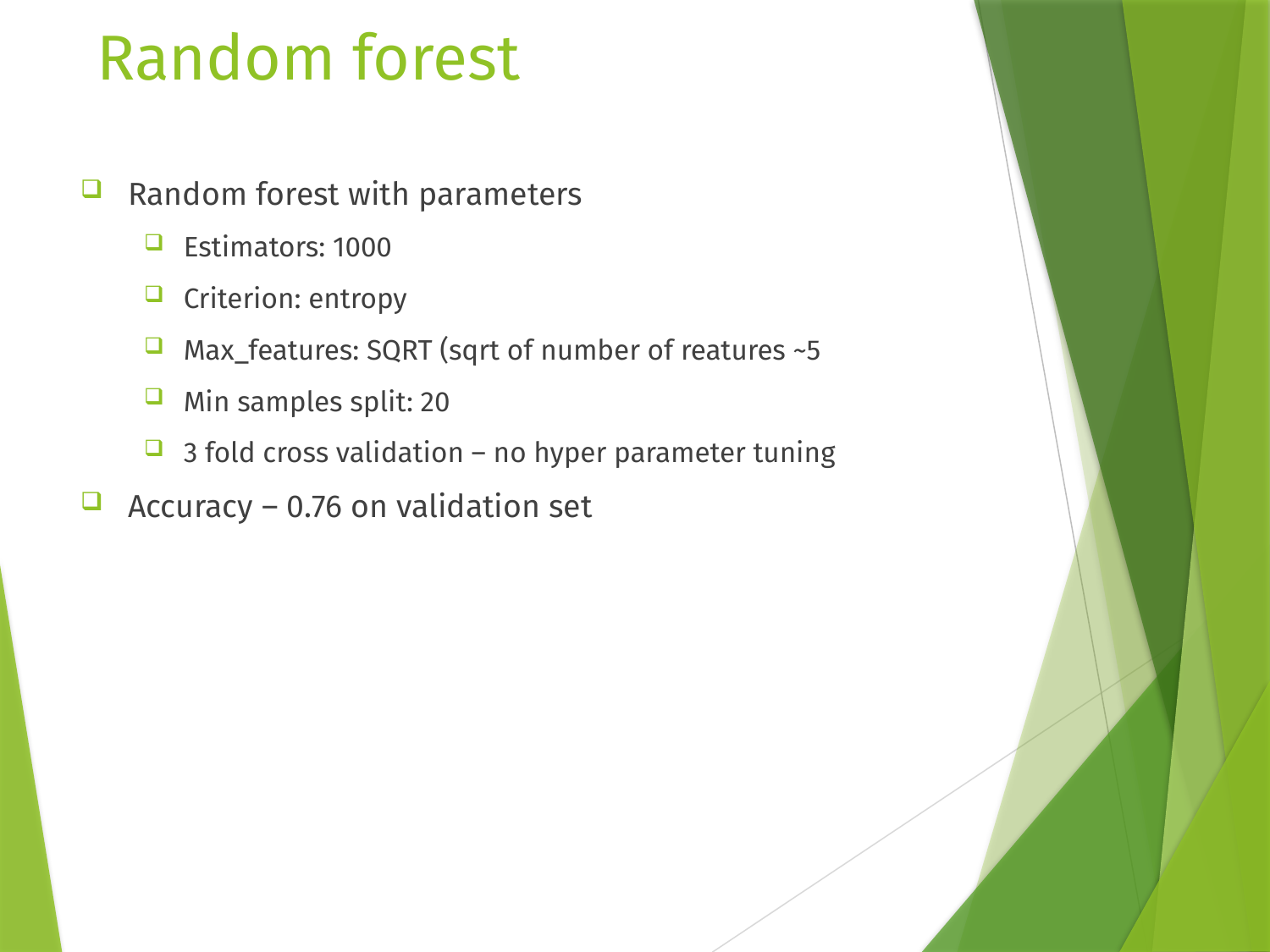

# Random forest
Random forest with parameters
Estimators: 1000
Criterion: entropy
Max_features: SQRT (sqrt of number of reatures ~5
Min samples split: 20
3 fold cross validation – no hyper parameter tuning
Accuracy – 0.76 on validation set